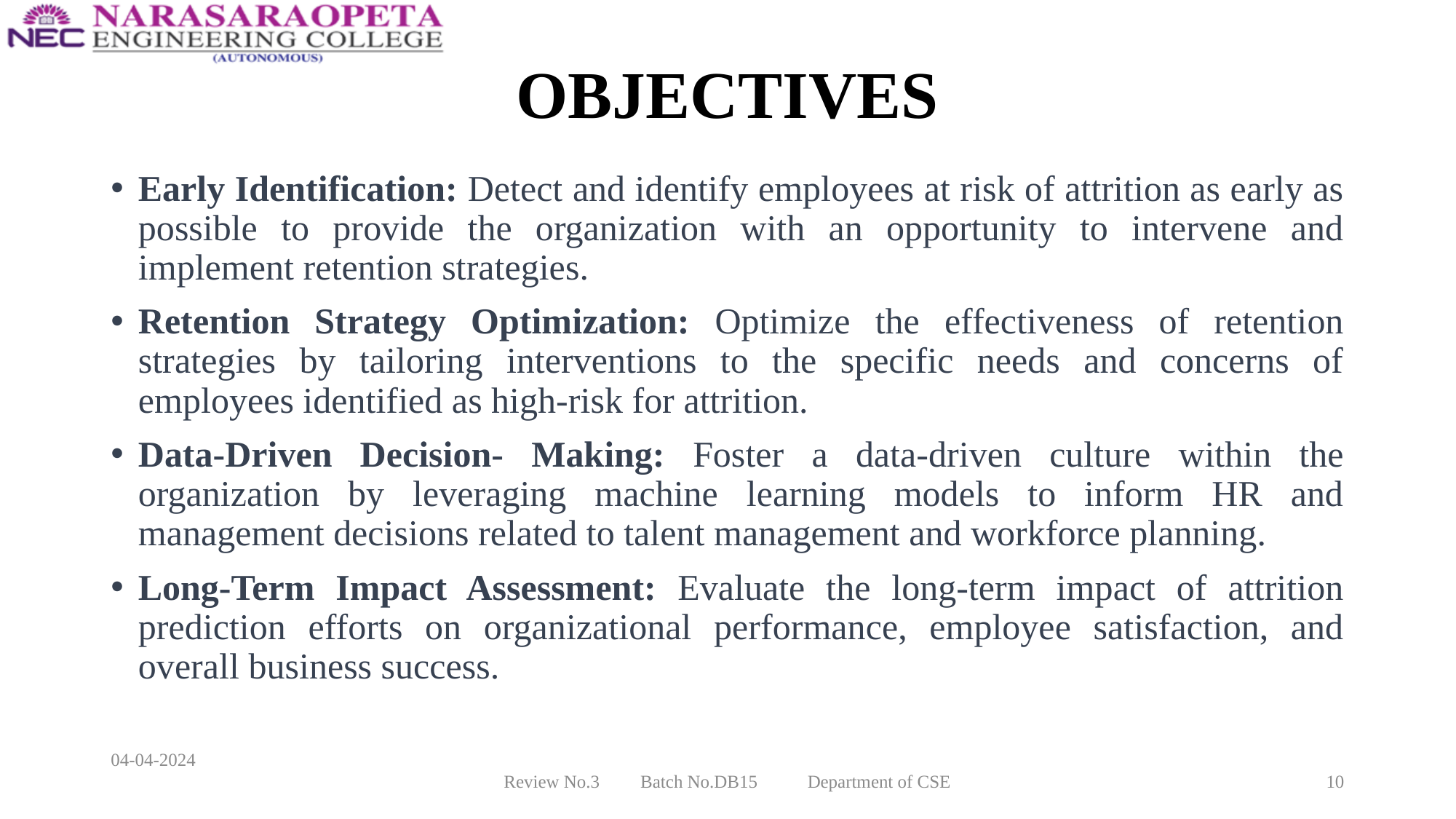

# OBJECTIVES
Early Identification: Detect and identify employees at risk of attrition as early as possible to provide the organization with an opportunity to intervene and implement retention strategies.
Retention Strategy Optimization: Optimize the effectiveness of retention strategies by tailoring interventions to the specific needs and concerns of employees identified as high-risk for attrition.
Data-Driven Decision- Making: Foster a data-driven culture within the organization by leveraging machine learning models to inform HR and management decisions related to talent management and workforce planning.
Long-Term Impact Assessment: Evaluate the long-term impact of attrition prediction efforts on organizational performance, employee satisfaction, and overall business success.

04-04-2024

Review No.3         Batch No.DB15           Department of CSE
10